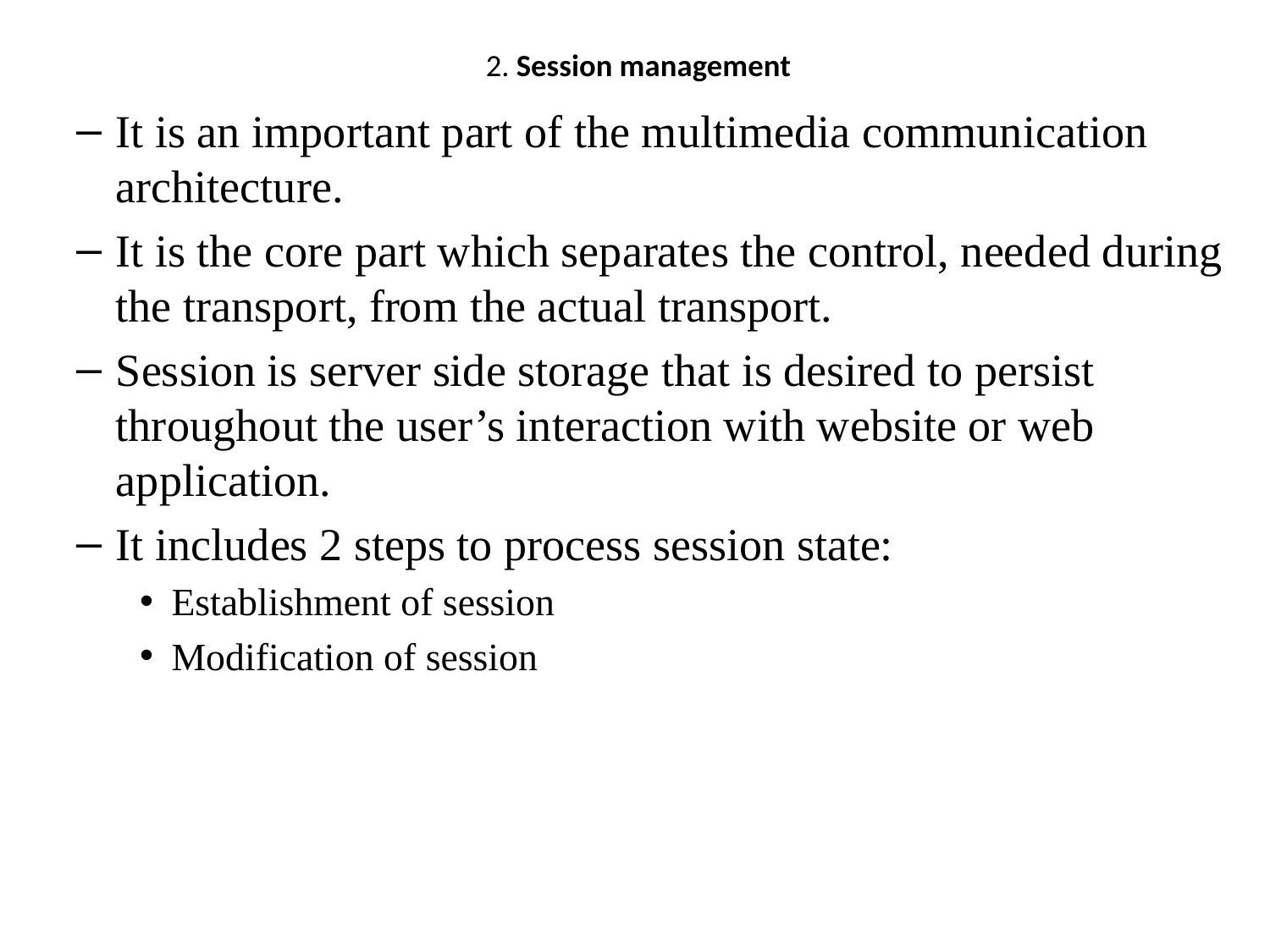

# 2. Session management
It is an important part of the multimedia communication architecture.
It is the core part which separates the control, needed during the transport, from the actual transport.
Session is server side storage that is desired to persist throughout the user’s interaction with website or web application.
It includes 2 steps to process session state:
Establishment of session
Modification of session